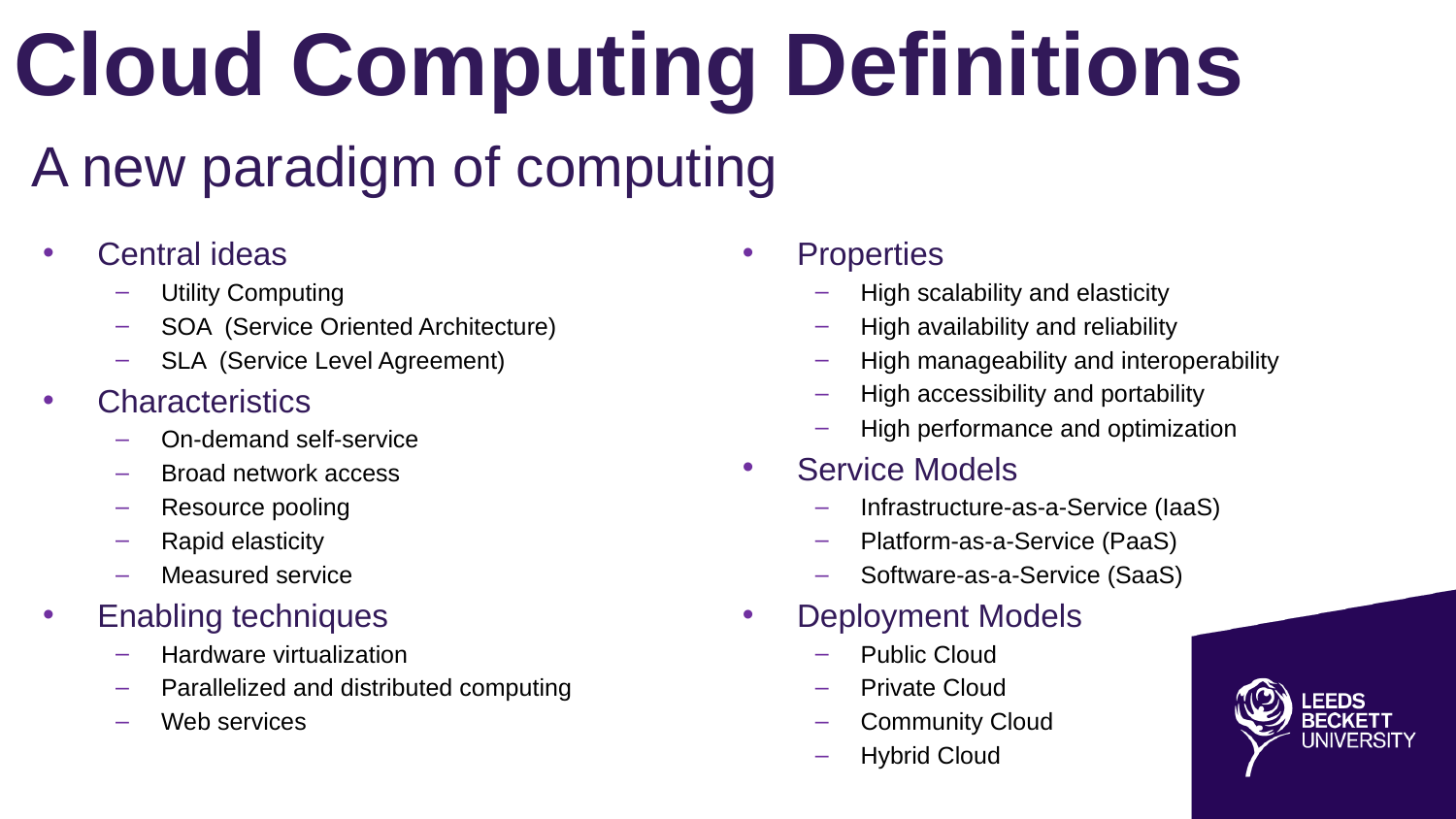

# Cloud Computing Definitions
A new paradigm of computing
Central ideas
Utility Computing
SOA  (Service Oriented Architecture)
SLA  (Service Level Agreement)
Characteristics
On-demand self-service
Broad network access
Resource pooling
Rapid elasticity
Measured service
Enabling techniques
Hardware virtualization
Parallelized and distributed computing
Web services
Properties
High scalability and elasticity
High availability and reliability
High manageability and interoperability
High accessibility and portability
High performance and optimization
Service Models
Infrastructure-as-a-Service (IaaS)
Platform-as-a-Service (PaaS)
Software-as-a-Service (SaaS)
Deployment Models
Public Cloud
Private Cloud
Community Cloud
Hybrid Cloud